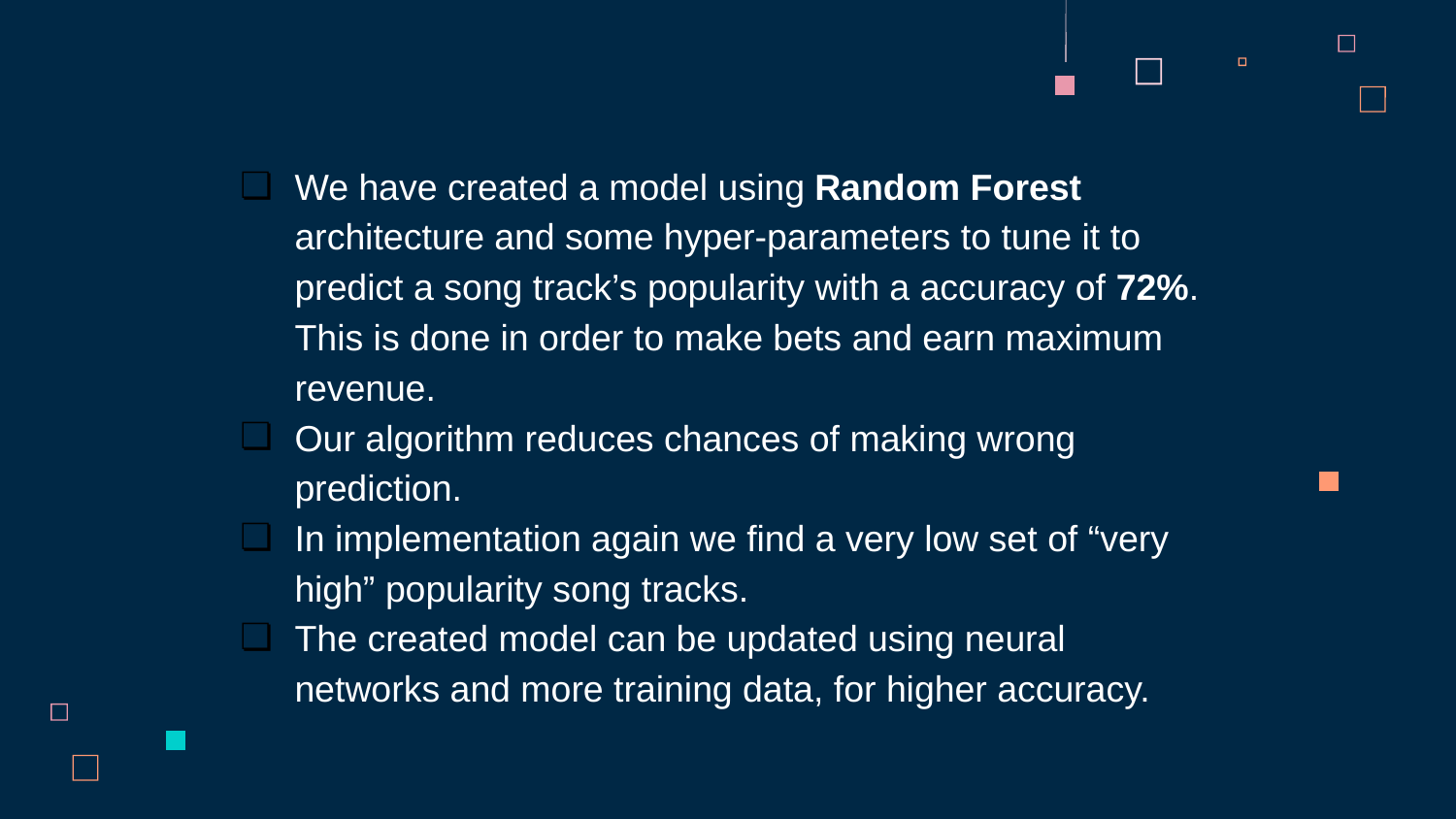

We have created a model using Random Forest architecture and some hyper-parameters to tune it to predict a song track’s popularity with a accuracy of 72%. This is done in order to make bets and earn maximum revenue.
Our algorithm reduces chances of making wrong prediction.
In implementation again we find a very low set of “very high” popularity song tracks.
The created model can be updated using neural networks and more training data, for higher accuracy.